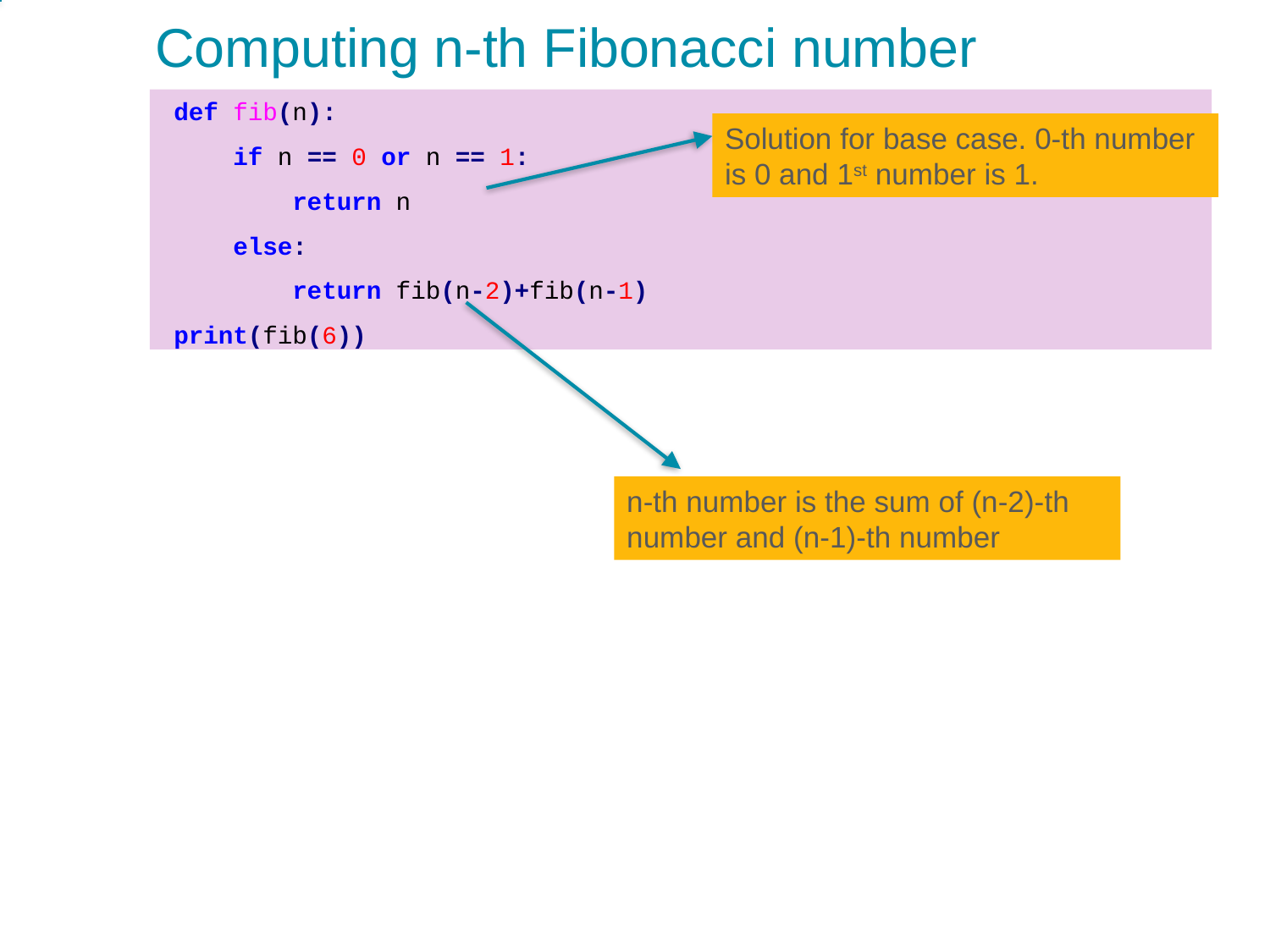

# Computing n-th Fibonacci number
def fib(n):
    if n == 0 or n == 1:
        return n
    else:
        return fib(n-2)+fib(n-1)
print(fib(6))

Solution for base case. 0-th number is 0 and 1st number is 1.
n-th number is the sum of (n-2)-th number and (n-1)-th number